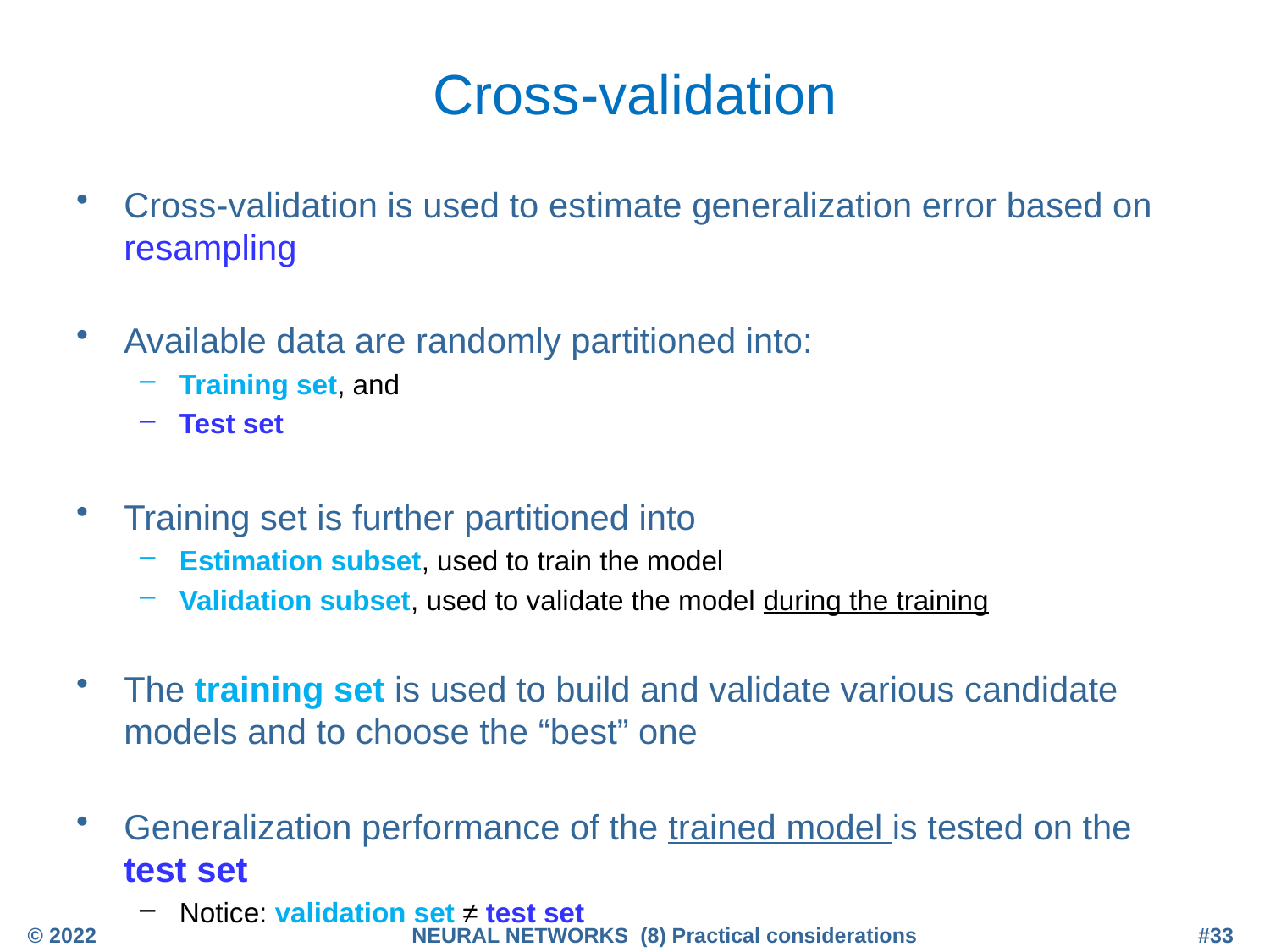

# Cross-validation
Cross-validation is used to estimate generalization error based on resampling

Available data are randomly partitioned into:
Training set, and
Test set

Training set is further partitioned into
Estimation subset, used to train the model
Validation subset, used to validate the model during the training

The training set is used to build and validate various candidate models and to choose the “best” one

Generalization performance of the trained model is tested on the test set
Notice: validation set ≠ test set

© 2022
NEURAL NETWORKS  (8) Practical considerations
#33